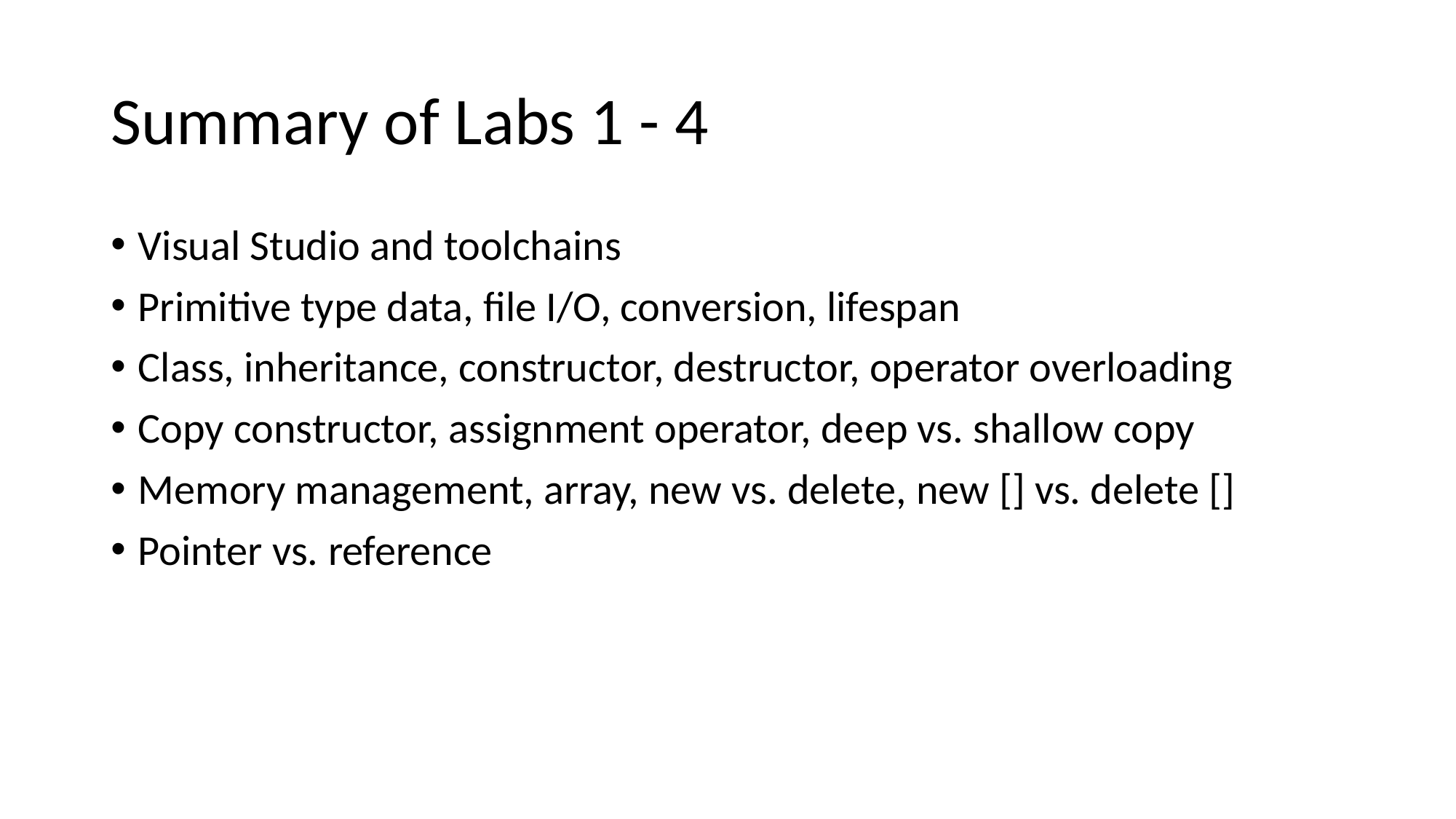

# Summary of Labs 1 - 4
Visual Studio and toolchains
Primitive type data, file I/O, conversion, lifespan
Class, inheritance, constructor, destructor, operator overloading
Copy constructor, assignment operator, deep vs. shallow copy
Memory management, array, new vs. delete, new [] vs. delete []
Pointer vs. reference